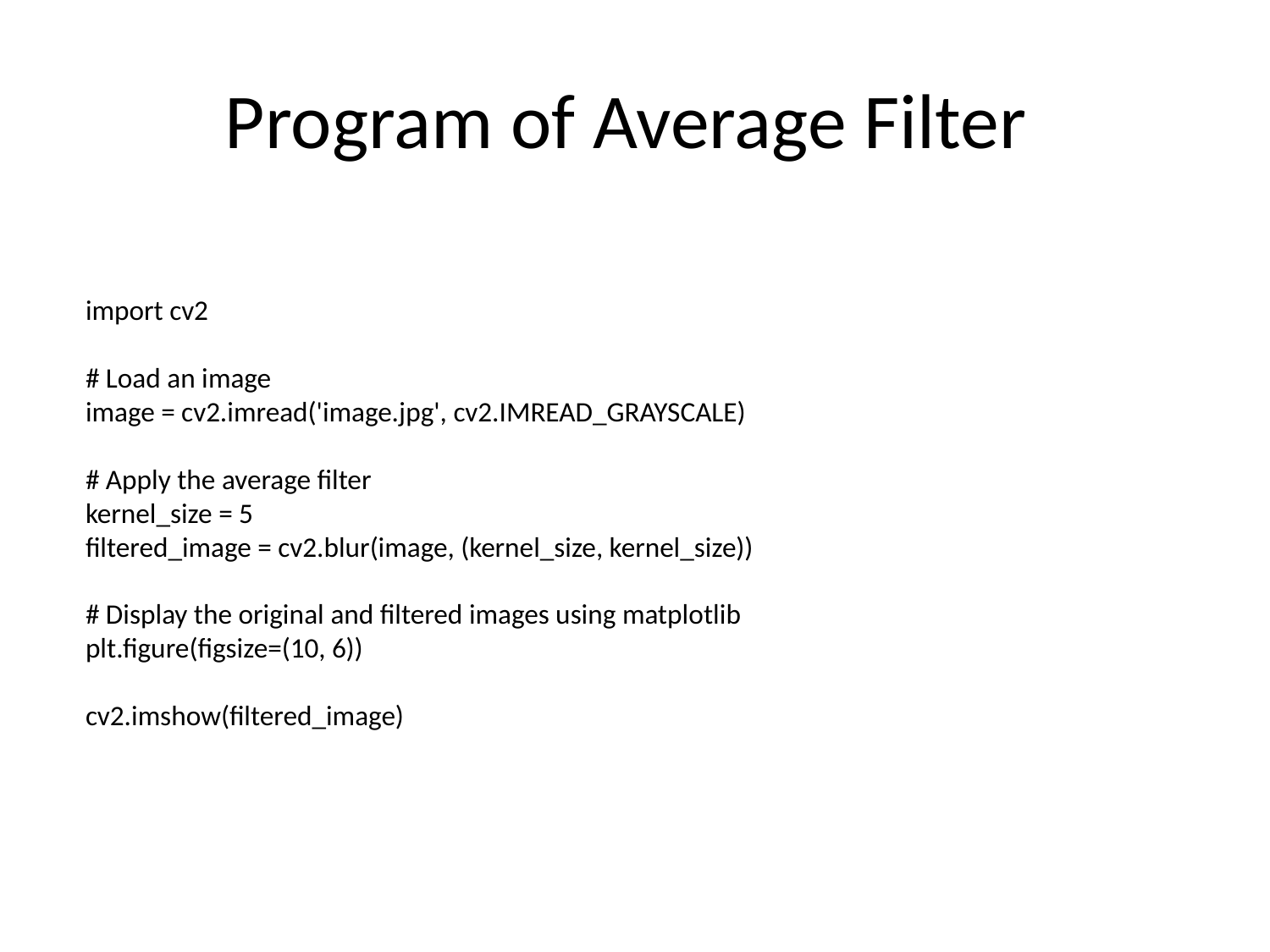

# Program of Average Filter
import cv2

# Load an image
image = cv2.imread('image.jpg', cv2.IMREAD_GRAYSCALE)

# Apply the average filter
kernel_size = 5
filtered_image = cv2.blur(image, (kernel_size, kernel_size))

# Display the original and filtered images using matplotlib
plt.figure(figsize=(10, 6))

cv2.imshow(filtered_image)